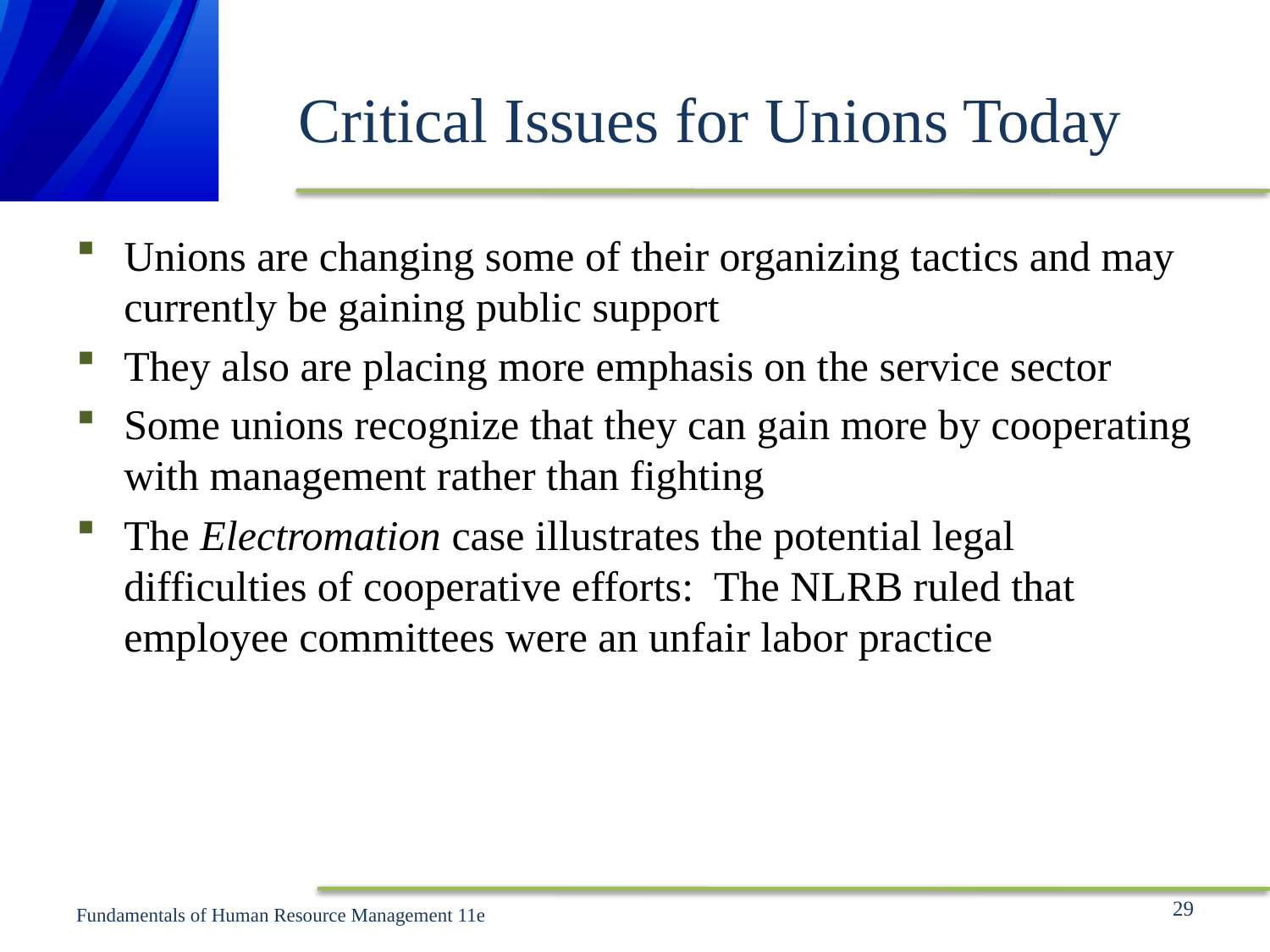

# Critical Issues for Unions Today
Unions are changing some of their organizing tactics and may currently be gaining public support
They also are placing more emphasis on the service sector
Some unions recognize that they can gain more by cooperating with management rather than fighting
The Electromation case illustrates the potential legal difficulties of cooperative efforts:  The NLRB ruled that employee committees were an unfair labor practice
29
Fundamentals of Human Resource Management 11e